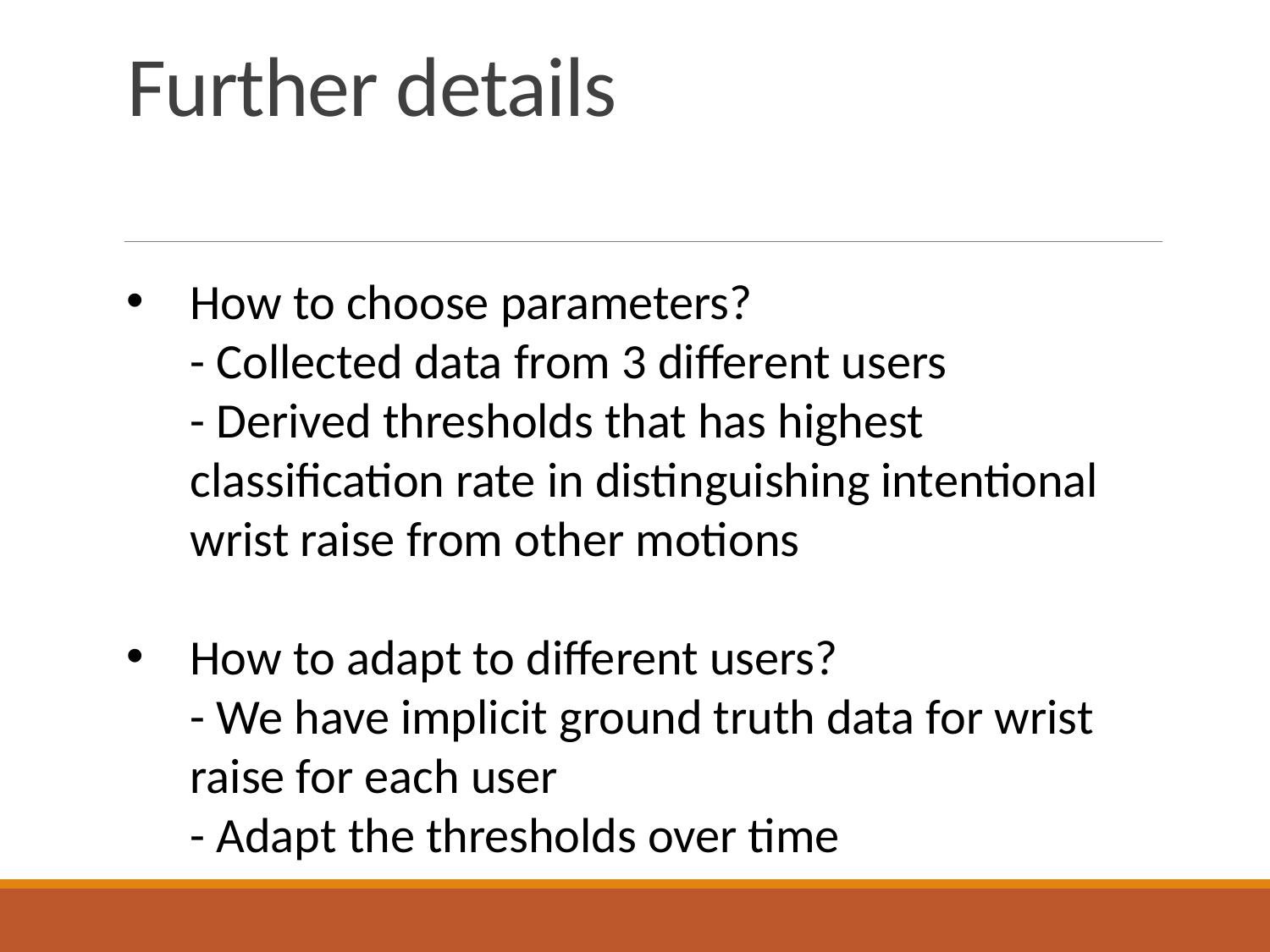

# Further details
How to choose parameters?
- Collected data from 3 different users
- Derived thresholds that has highest classification rate in distinguishing intentional wrist raise from other motions
How to adapt to different users?
- We have implicit ground truth data for wrist raise for each user
- Adapt the thresholds over time